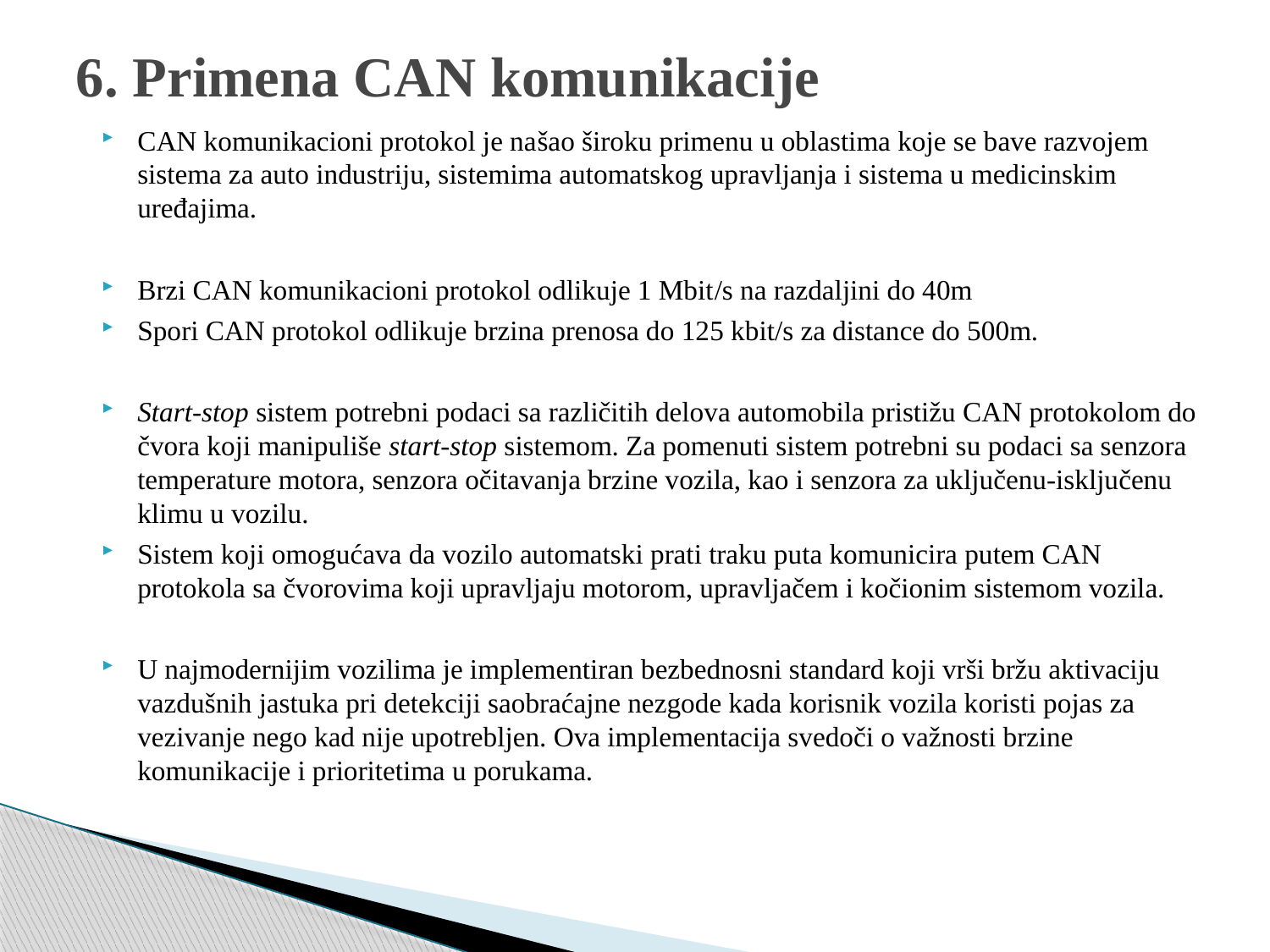

# 6. Primena CAN komunikacije
CAN komunikacioni protokol je našao široku primenu u oblastima koje se bave razvojem sistema za auto industriju, sistemima automatskog upravljanja i sistema u medicinskim uređajima.

Brzi CAN komunikacioni protokol odlikuje 1 Mbit/s na razdaljini do 40m
Spori CAN protokol odlikuje brzina prenosa do 125 kbit/s za distance do 500m.

Start-stop sistem potrebni podaci sa različitih delova automobila pristižu CAN protokolom do čvora koji manipuliše start-stop sistemom. Za pomenuti sistem potrebni su podaci sa senzora temperature motora, senzora očitavanja brzine vozila, kao i senzora za uključenu-isključenu klimu u vozilu.
Sistem koji omogućava da vozilo automatski prati traku puta komunicira putem CAN protokola sa čvorovima koji upravljaju motorom, upravljačem i kočionim sistemom vozila.

U najmodernijim vozilima je implementiran bezbednosni standard koji vrši bržu aktivaciju vazdušnih jastuka pri detekciji saobraćajne nezgode kada korisnik vozila koristi pojas za vezivanje nego kad nije upotrebljen. Ova implementacija svedoči o važnosti brzine komunikacije i prioritetima u porukama.